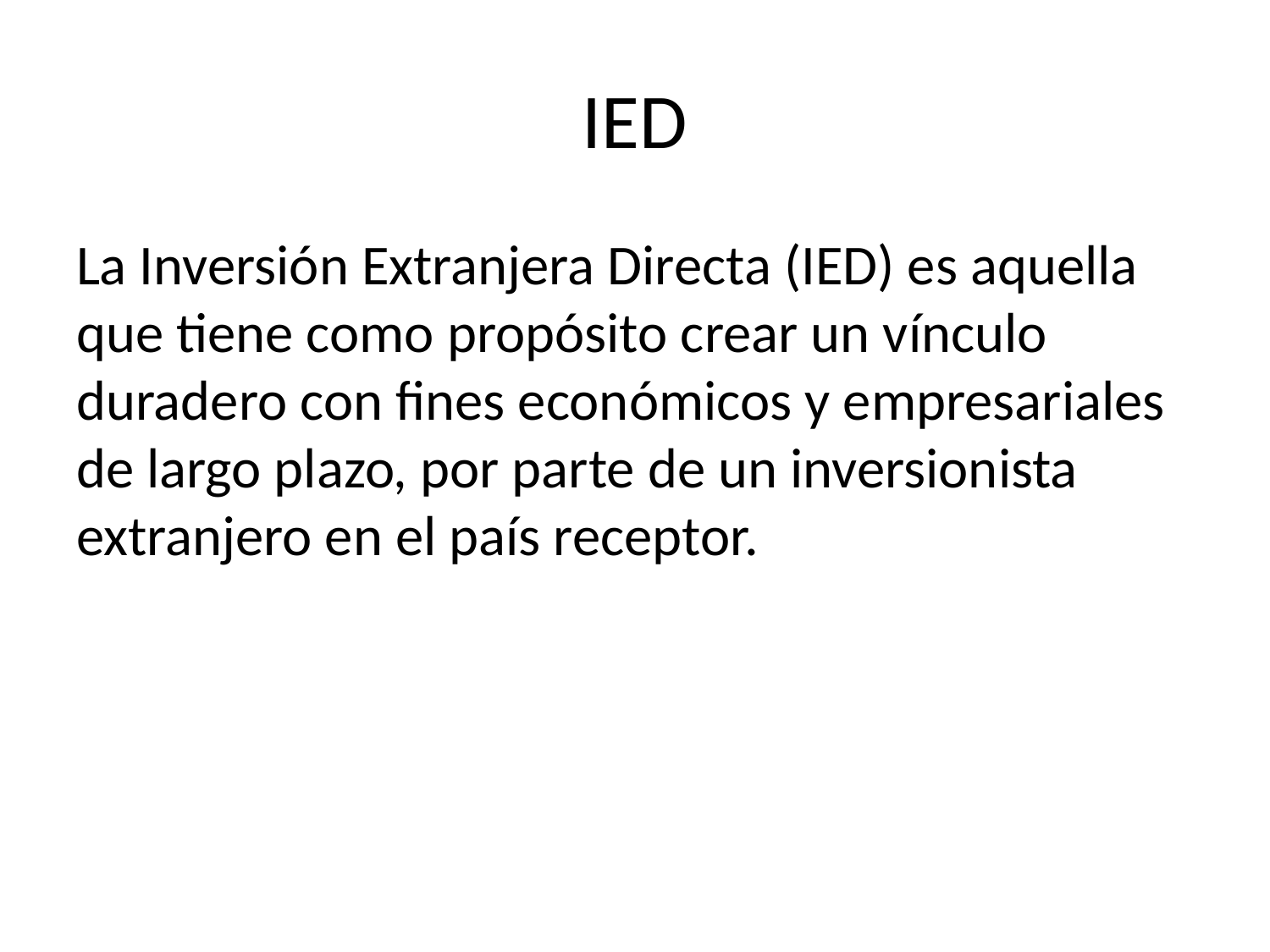

# IED
La Inversión Extranjera Directa (IED) es aquella que tiene como propósito crear un vínculo duradero con fines económicos y empresariales de largo plazo, por parte de un inversionista extranjero en el país receptor.